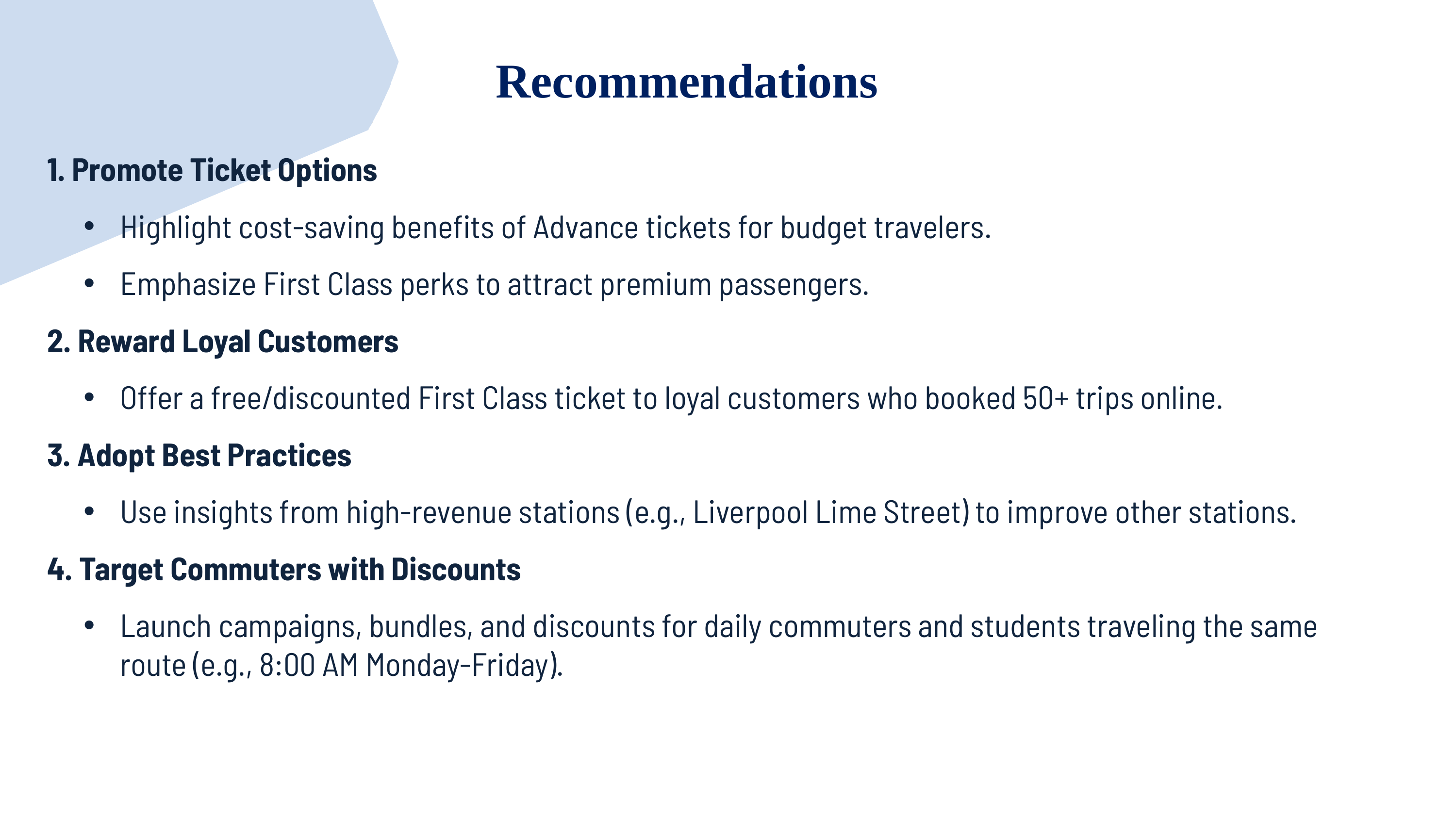

Recommendations
 Promote Ticket Options
Highlight cost-saving benefits of Advance tickets for budget travelers.
Emphasize First Class perks to attract premium passengers.
 Reward Loyal Customers
Offer a free/discounted First Class ticket to loyal customers who booked 50+ trips online.
 Adopt Best Practices
Use insights from high-revenue stations (e.g., Liverpool Lime Street) to improve other stations.
 Target Commuters with Discounts
Launch campaigns, bundles, and discounts for daily commuters and students traveling the same route (e.g., 8:00 AM Monday-Friday).
.